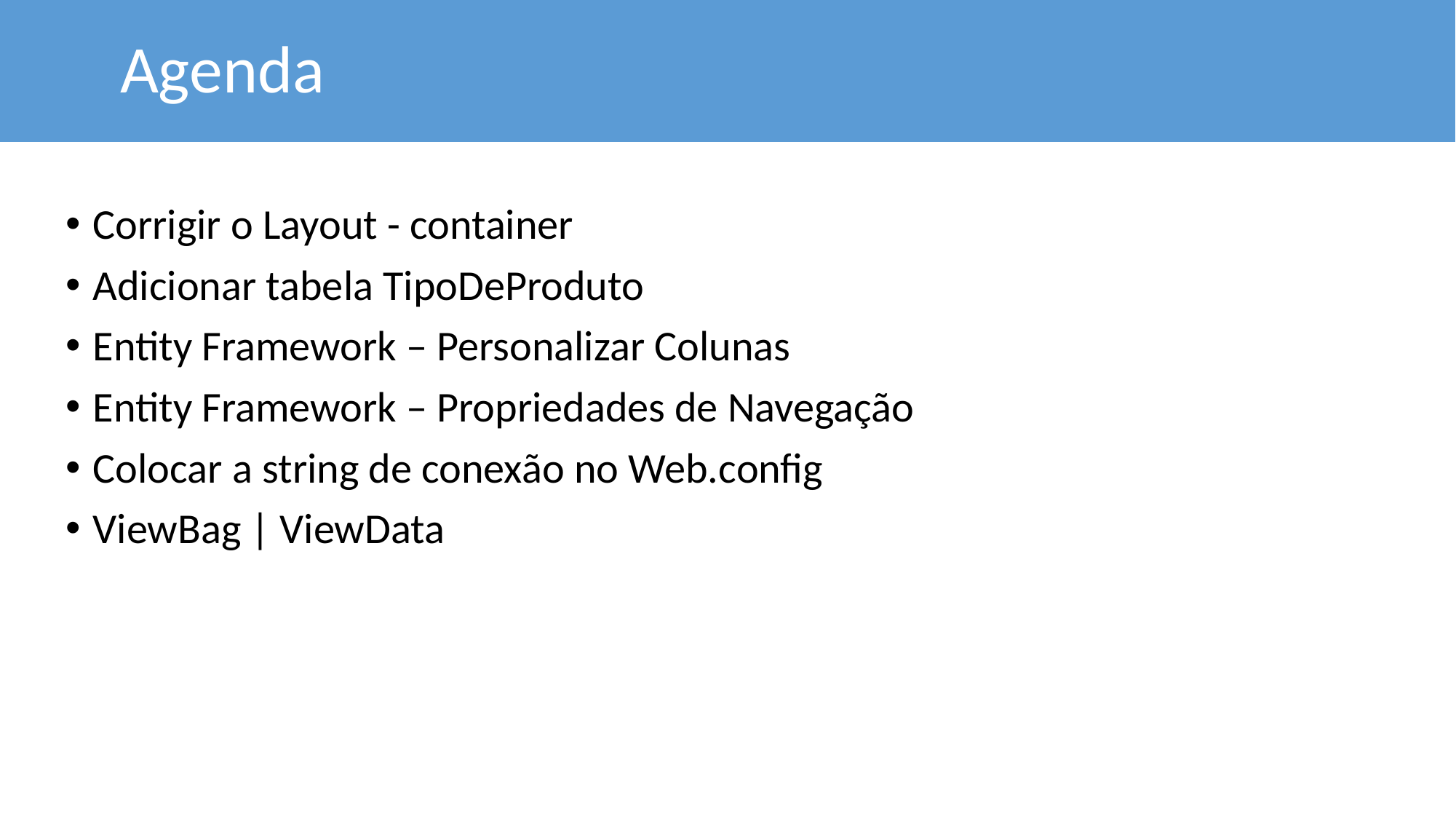

# Agenda
Corrigir o Layout - container
Adicionar tabela TipoDeProduto
Entity Framework – Personalizar Colunas
Entity Framework – Propriedades de Navegação
Colocar a string de conexão no Web.config
ViewBag | ViewData